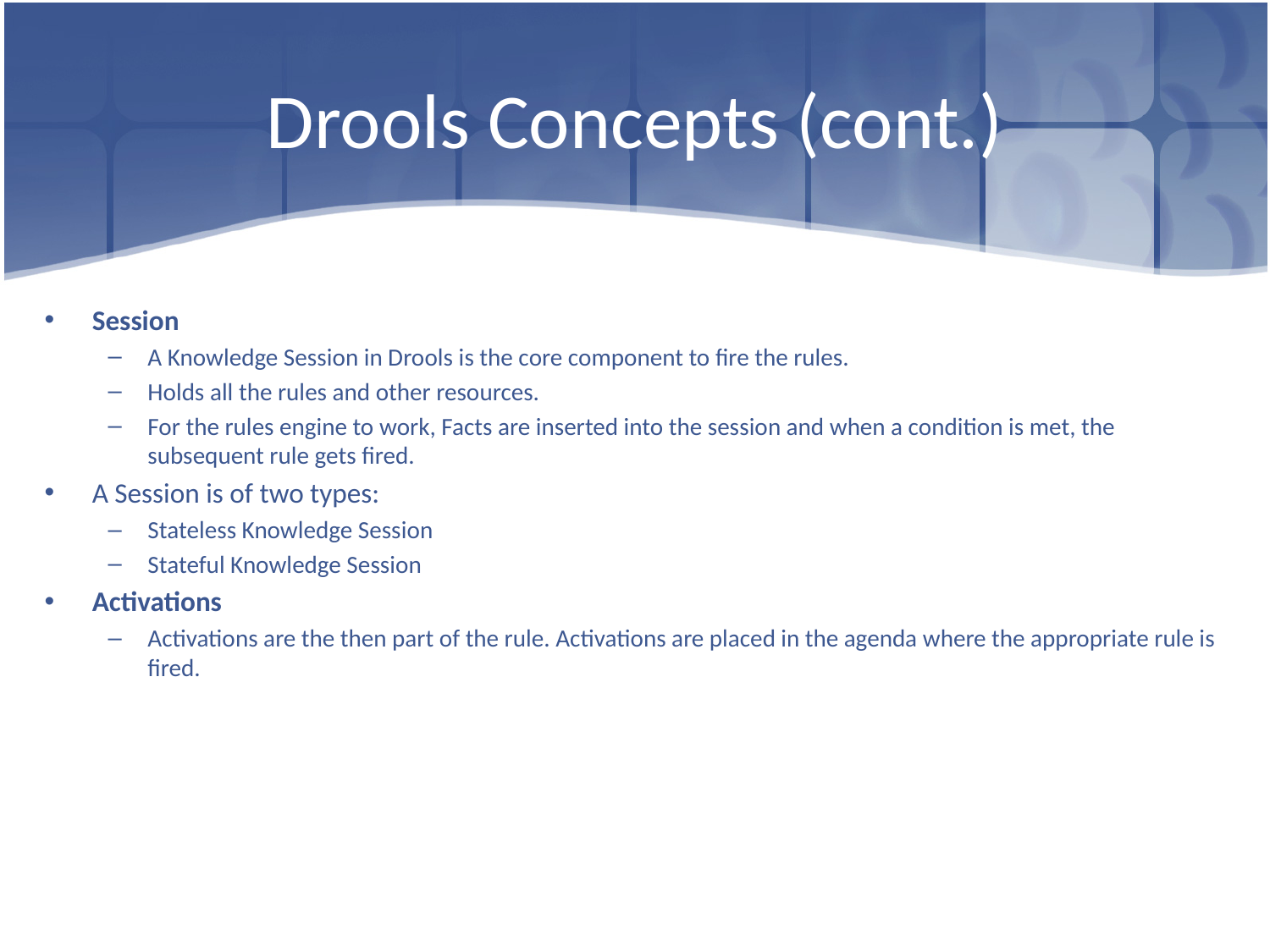

# Drools Concepts (cont.)
Session
A Knowledge Session in Drools is the core component to fire the rules.
Holds all the rules and other resources.
For the rules engine to work, Facts are inserted into the session and when a condition is met, the subsequent rule gets fired.
A Session is of two types:
Stateless Knowledge Session
Stateful Knowledge Session
Activations
Activations are the then part of the rule. Activations are placed in the agenda where the appropriate rule is fired.